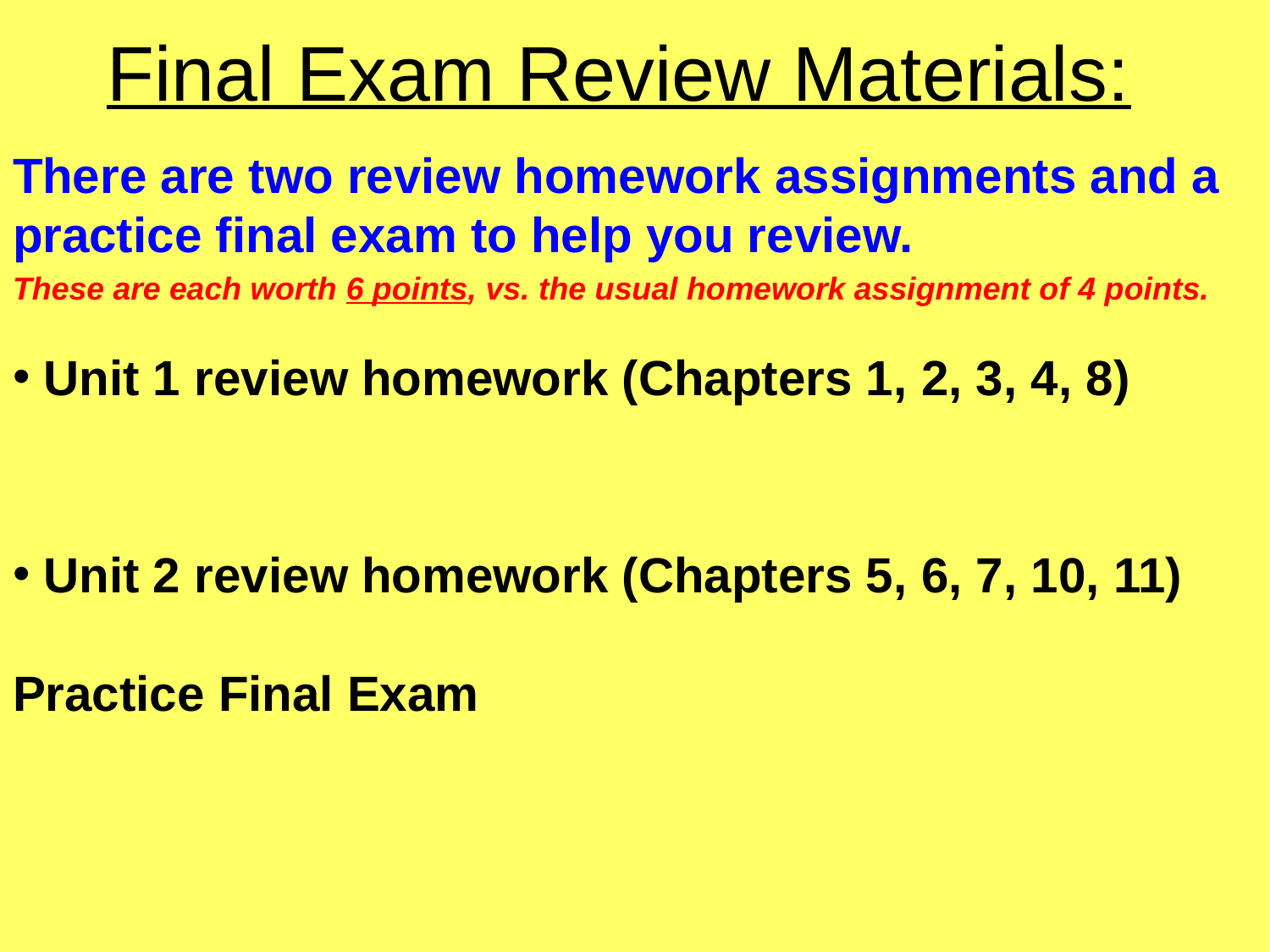

# Final Exam Review Materials:
There are two review homework assignments and a practice final exam to help you review.
These are each worth 6 points, vs. the usual homework assignment of 4 points.

 Unit 1 review homework (Chapters 1, 2, 3, 4, 8)

 Unit 2 review homework (Chapters 5, 6, 7, 10, 11)

Practice Final Exam